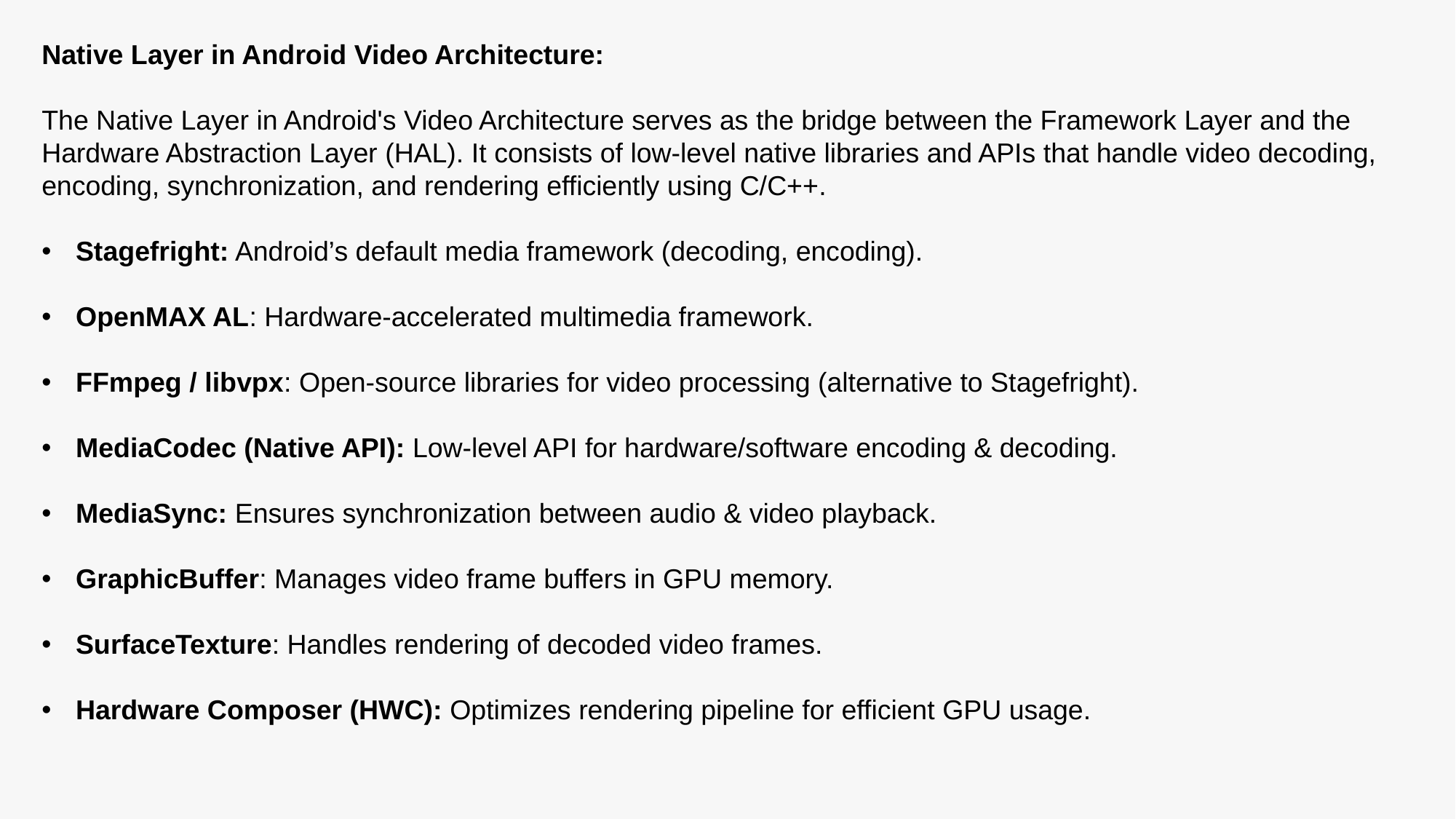

Native Layer in Android Video Architecture:

The Native Layer in Android's Video Architecture serves as the bridge between the Framework Layer and the Hardware Abstraction Layer (HAL). It consists of low-level native libraries and APIs that handle video decoding, encoding, synchronization, and rendering efficiently using C/C++.

Stagefright: Android’s default media framework (decoding, encoding).

OpenMAX AL: Hardware-accelerated multimedia framework.

FFmpeg / libvpx: Open-source libraries for video processing (alternative to Stagefright).

MediaCodec (Native API): Low-level API for hardware/software encoding & decoding.

MediaSync: Ensures synchronization between audio & video playback.

GraphicBuffer: Manages video frame buffers in GPU memory.

SurfaceTexture: Handles rendering of decoded video frames.

Hardware Composer (HWC): Optimizes rendering pipeline for efficient GPU usage.